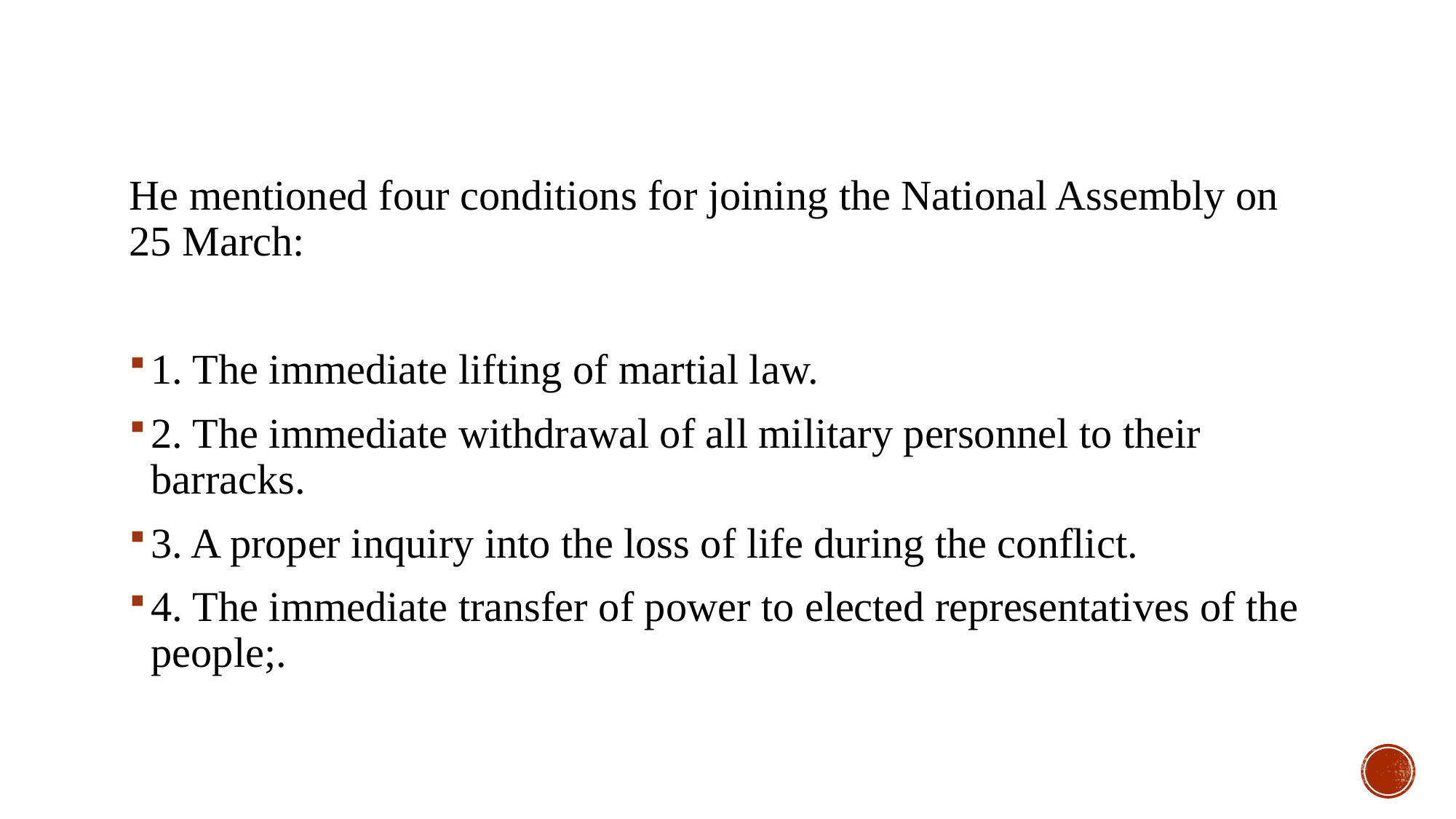

He mentioned four conditions for joining the National Assembly on   25 March:

1. The immediate lifting of martial law.
2. The immediate withdrawal of all military personnel to their barracks.
3. A proper inquiry into the loss of life during the conflict.
4. The immediate transfer of power to elected representatives of the people;.